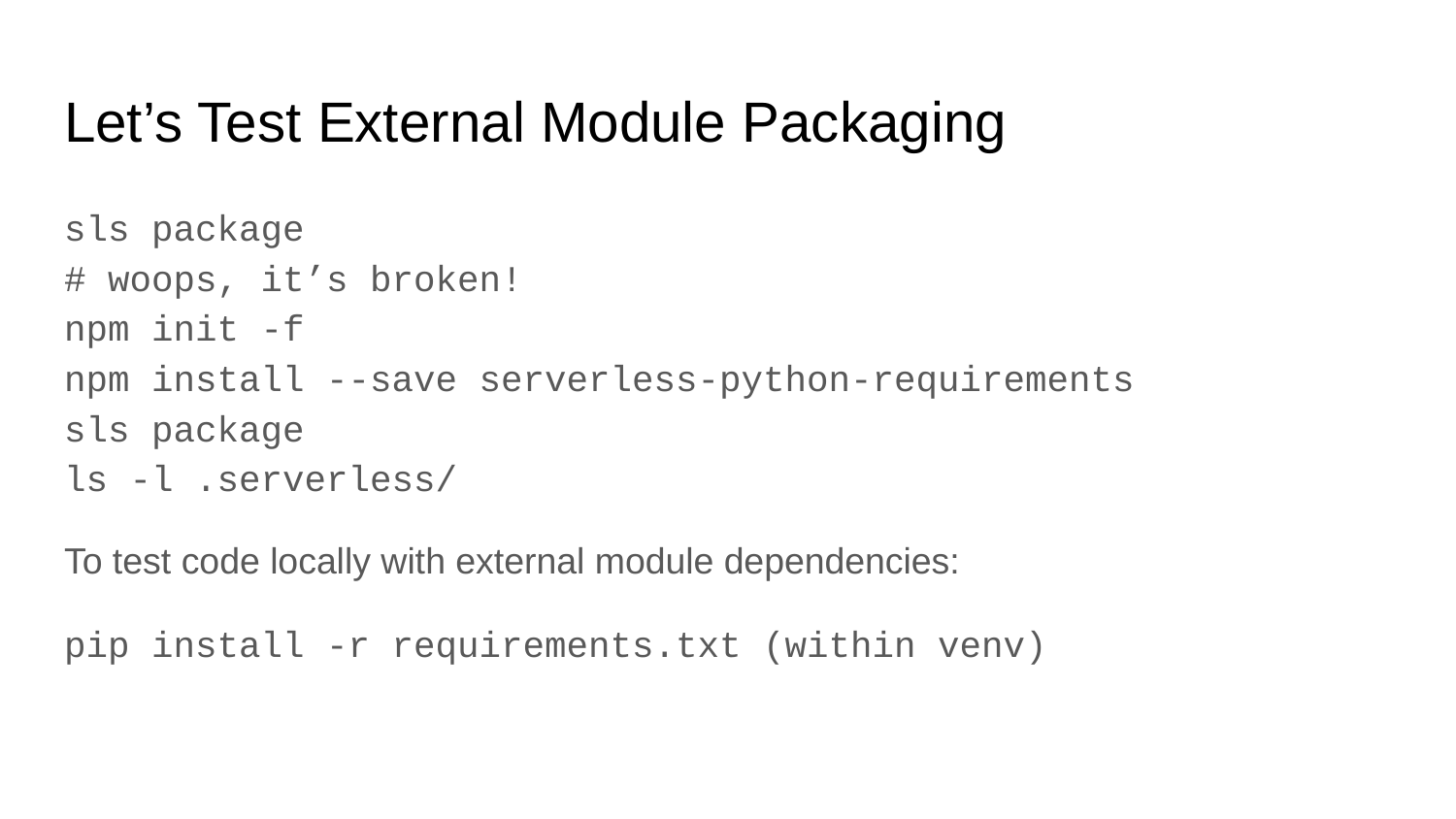

# Let’s Test External Module Packaging
sls package
# woops, it’s broken!
npm init -f
npm install --save serverless-python-requirements
sls package
ls -l .serverless/
To test code locally with external module dependencies:
pip install -r requirements.txt (within venv)